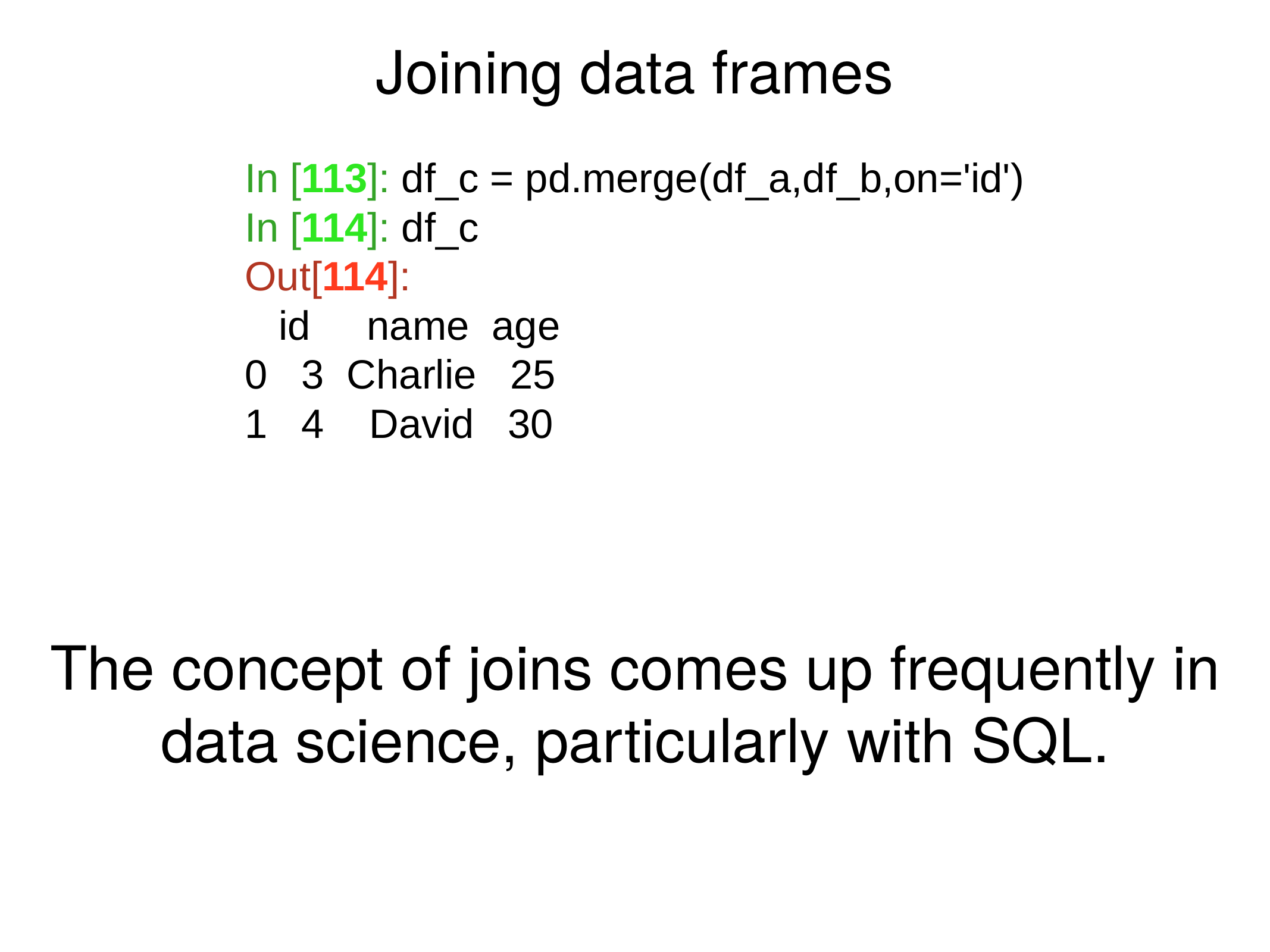

Joining data frames
In [113]: df_c = pd.merge(df_a,df_b,on='id')
In [114]: df_c
Out[114]:
   id     name  age
0   3  Charlie   25
1   4    David   30
The concept of joins comes up frequently in data science, particularly with SQL.